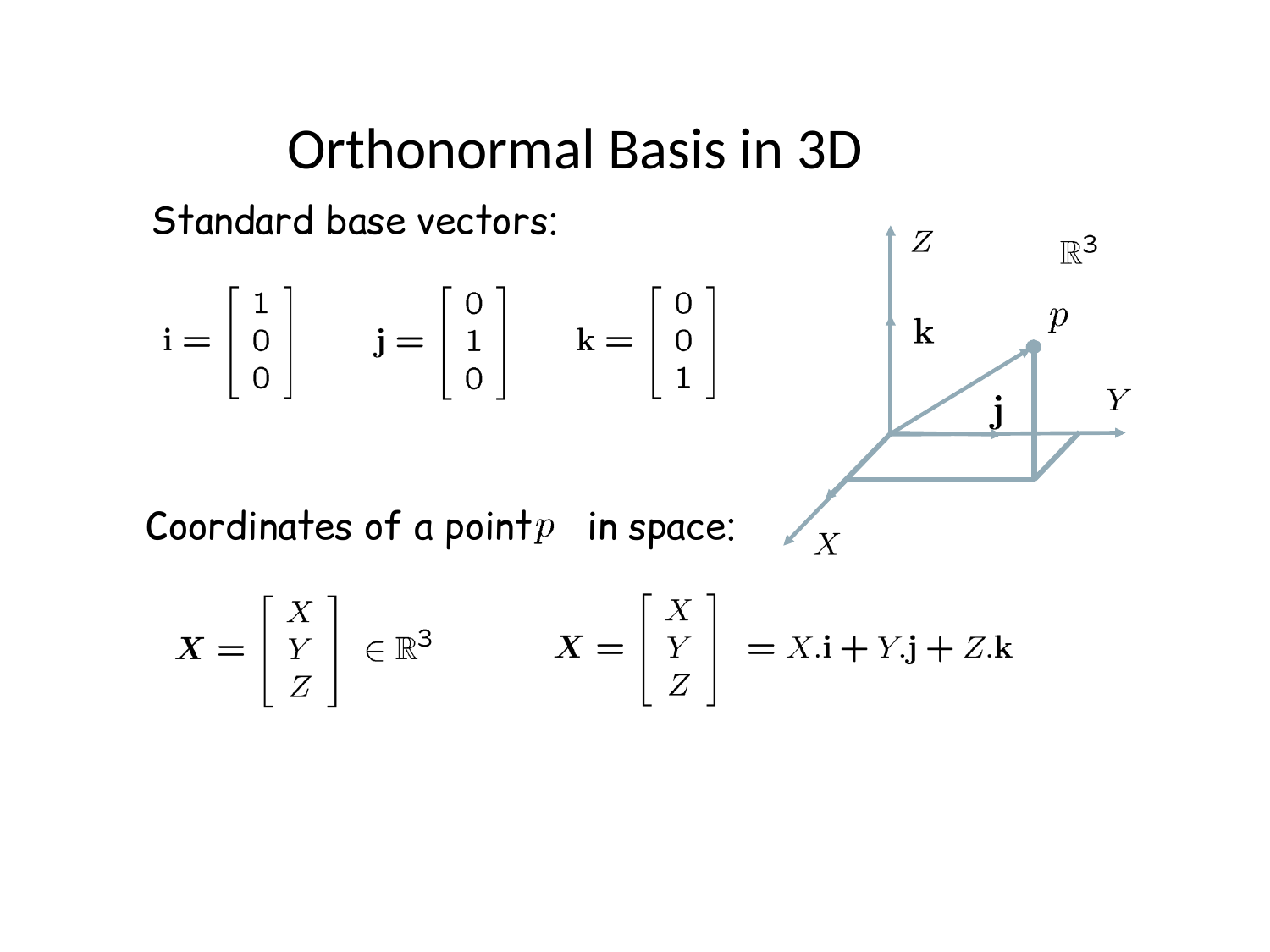

# Orthonormal Basis in 3D
Standard base vectors:

Coordinates of a point
in space: